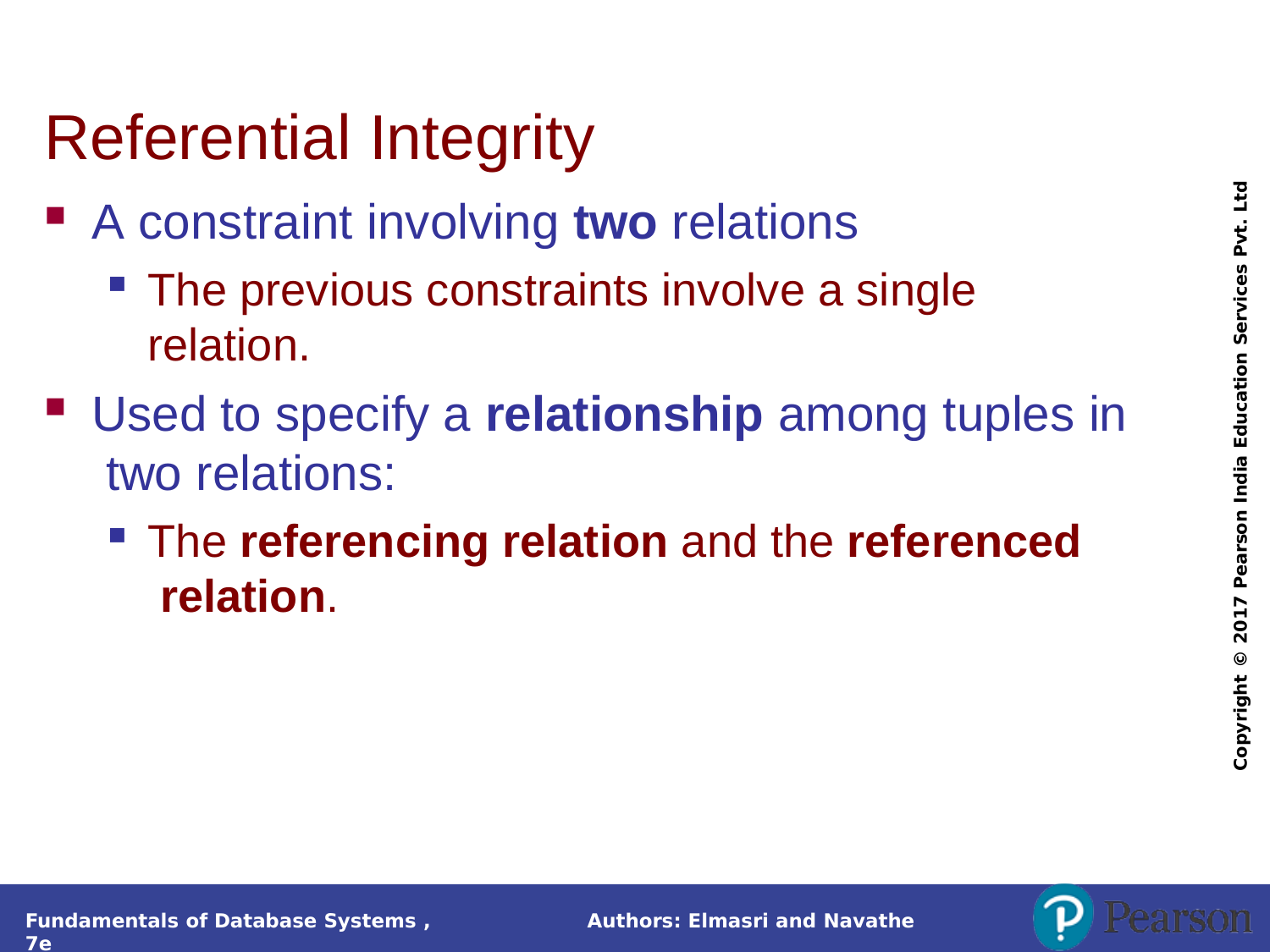

# Referential Integrity
Copyright © 2017 Pearson India Education Services Pvt. Ltd
A constraint involving two relations
The previous constraints involve a single	relation.
Used to specify a relationship among tuples in  two relations:
The referencing relation and the referenced  relation.
Authors: Elmasri and Navathe
Fundamentals of Database Systems , 7e